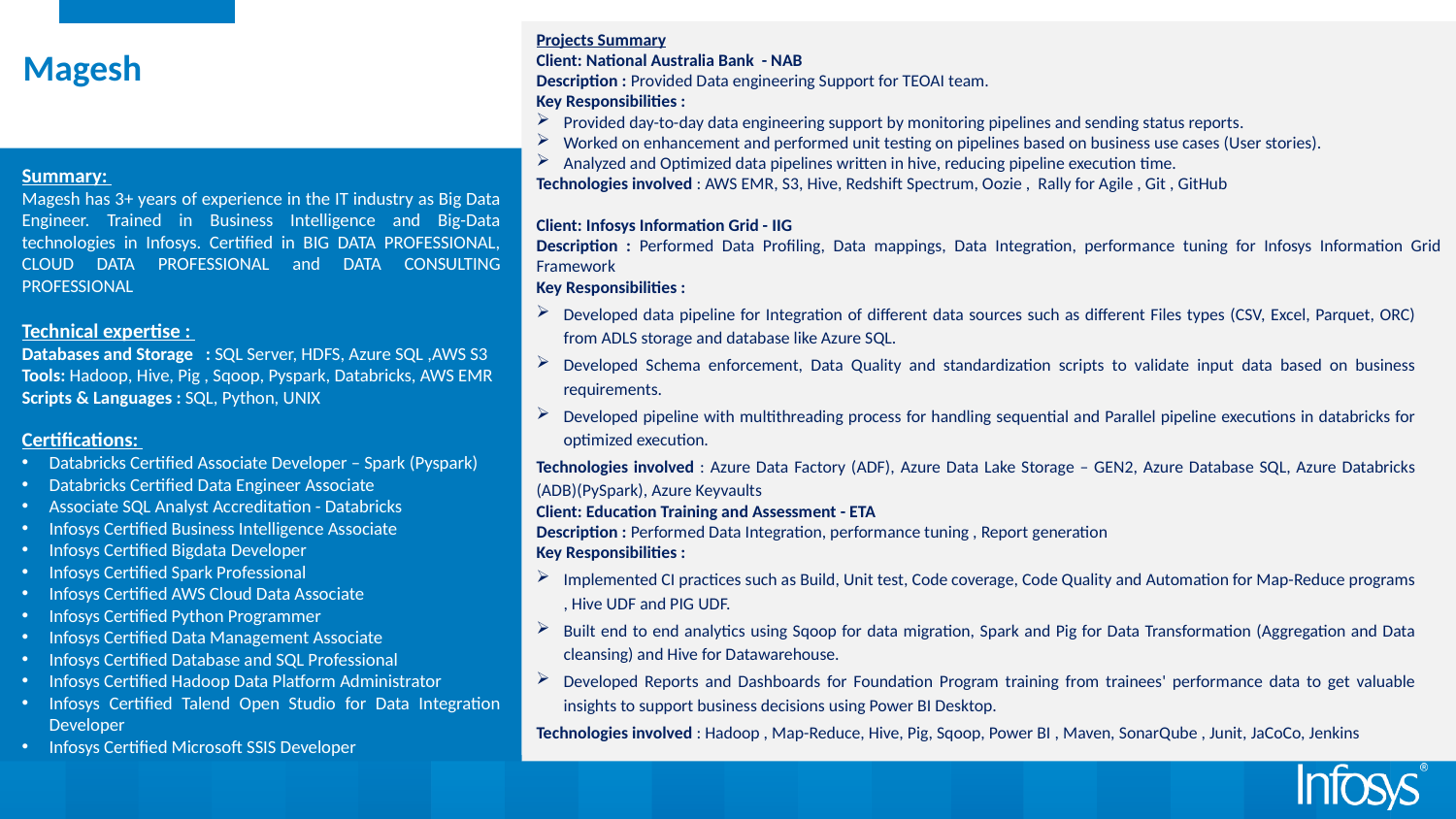

# Magesh
Projects Summary
Client: National Australia Bank  - NAB
Description : Provided Data engineering Support for TEOAI team.
Key Responsibilities :
Provided day-to-day data engineering support by monitoring pipelines and sending status reports.
Worked on enhancement and performed unit testing on pipelines based on business use cases (User stories).
Analyzed and Optimized data pipelines written in hive, reducing pipeline execution time.
Technologies involved : AWS EMR, S3, Hive, Redshift Spectrum, Oozie ,  Rally for Agile , Git , GitHub

Client: Infosys Information Grid - IIG
Description : Performed Data Profiling, Data mappings, Data Integration, performance tuning for Infosys Information Grid Framework
Key Responsibilities :
Developed data pipeline for Integration of different data sources such as different Files types (CSV, Excel, Parquet, ORC) from ADLS storage and database like Azure SQL.
Developed Schema enforcement, Data Quality and standardization scripts to validate input data based on business requirements.
Developed pipeline with multithreading process for handling sequential and Parallel pipeline executions in databricks for optimized execution.
Technologies involved : Azure Data Factory (ADF), Azure Data Lake Storage – GEN2, Azure Database SQL, Azure Databricks (ADB)(PySpark), Azure Keyvaults
Client: Education Training and Assessment - ETA
Description : Performed Data Integration, performance tuning , Report generation
Key Responsibilities :
Implemented CI practices such as Build, Unit test, Code coverage, Code Quality and Automation for Map-Reduce programs , Hive UDF and PIG UDF.
Built end to end analytics using Sqoop for data migration, Spark and Pig for Data Transformation (Aggregation and Data cleansing) and Hive for Datawarehouse.
Developed Reports and Dashboards for Foundation Program training from trainees' performance data to get valuable insights to support business decisions using Power BI Desktop.
Technologies involved : Hadoop , Map-Reduce, Hive, Pig, Sqoop, Power BI , Maven, SonarQube , Junit, JaCoCo, Jenkins

Summary:
Magesh has 3+ years of experience in the IT industry as Big Data Engineer. Trained in Business Intelligence and Big-Data technologies in Infosys. Certified in BIG DATA PROFESSIONAL, CLOUD DATA PROFESSIONAL and DATA CONSULTING PROFESSIONAL

Technical expertise :
Databases and Storage   : SQL Server, HDFS, Azure SQL ,AWS S3
Tools: Hadoop, Hive, Pig , Sqoop, Pyspark, Databricks, AWS EMR
Scripts & Languages : SQL, Python, UNIX

Certifications:
Databricks Certified Associate Developer – Spark (Pyspark)
Databricks Certified Data Engineer Associate
Associate SQL Analyst Accreditation - Databricks
Infosys Certified Business Intelligence Associate
Infosys Certified Bigdata Developer
Infosys Certified Spark Professional
Infosys Certified AWS Cloud Data Associate
Infosys Certified Python Programmer
Infosys Certified Data Management Associate
Infosys Certified Database and SQL Professional
Infosys Certified Hadoop Data Platform Administrator
Infosys Certified Talend Open Studio for Data Integration Developer
Infosys Certified Microsoft SSIS Developer